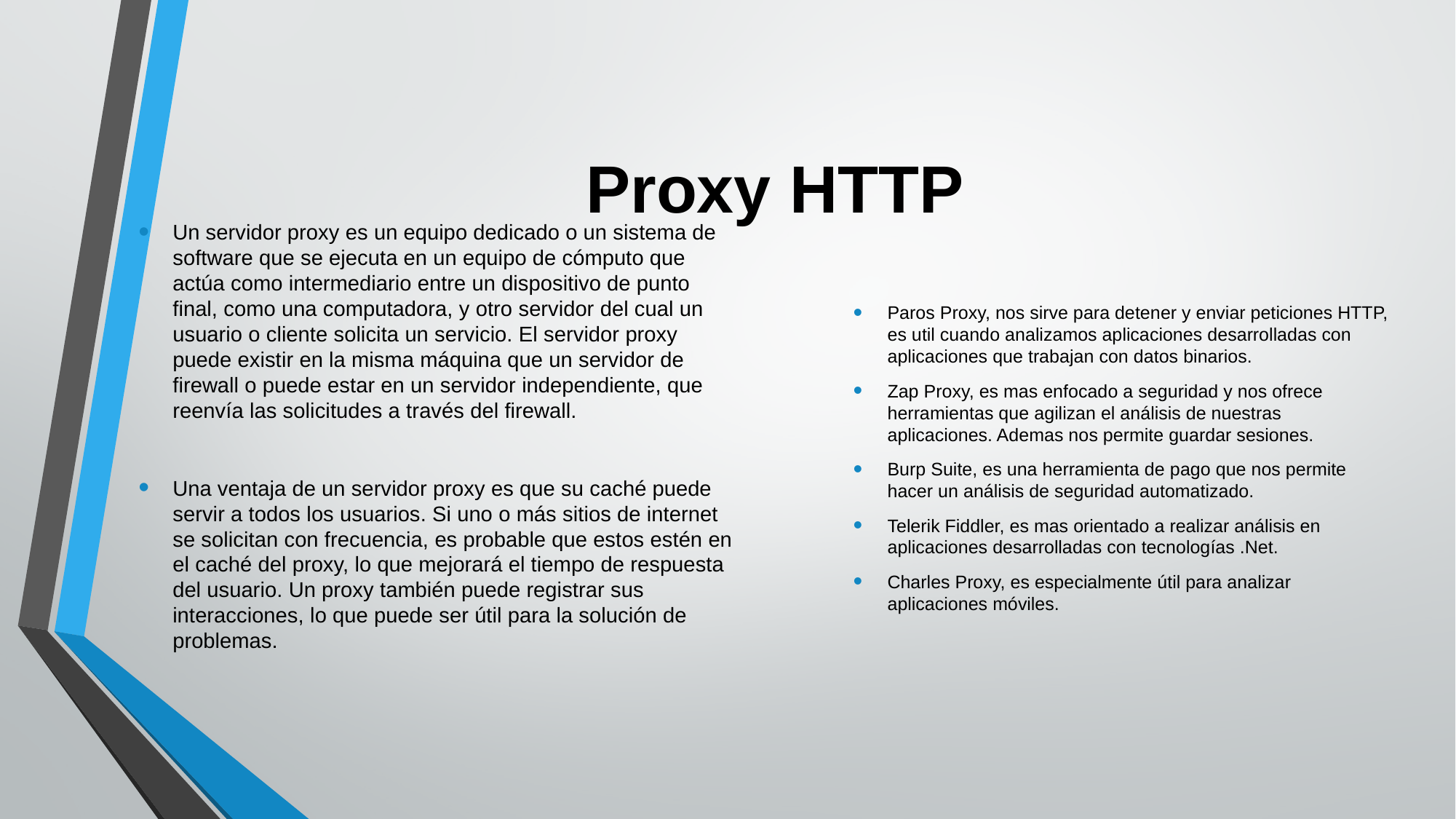

# Proxy HTTP
Un servidor proxy es un equipo dedicado o un sistema de software que se ejecuta en un equipo de cómputo que actúa como intermediario entre un dispositivo de punto final, como una computadora, y otro servidor del cual un usuario o cliente solicita un servicio. El servidor proxy puede existir en la misma máquina que un servidor de firewall o puede estar en un servidor independiente, que reenvía las solicitudes a través del firewall.

Una ventaja de un servidor proxy es que su caché puede servir a todos los usuarios. Si uno o más sitios de internet se solicitan con frecuencia, es probable que estos estén en el caché del proxy, lo que mejorará el tiempo de respuesta del usuario. Un proxy también puede registrar sus interacciones, lo que puede ser útil para la solución de problemas.
Paros Proxy, nos sirve para detener y enviar peticiones HTTP, es util cuando analizamos aplicaciones desarrolladas con aplicaciones que trabajan con datos binarios.
Zap Proxy, es mas enfocado a seguridad y nos ofrece herramientas que agilizan el análisis de nuestras aplicaciones. Ademas nos permite guardar sesiones.
Burp Suite, es una herramienta de pago que nos permite hacer un análisis de seguridad automatizado.
Telerik Fiddler, es mas orientado a realizar análisis en aplicaciones desarrolladas con tecnologías .Net.
Charles Proxy, es especialmente útil para analizar aplicaciones móviles.